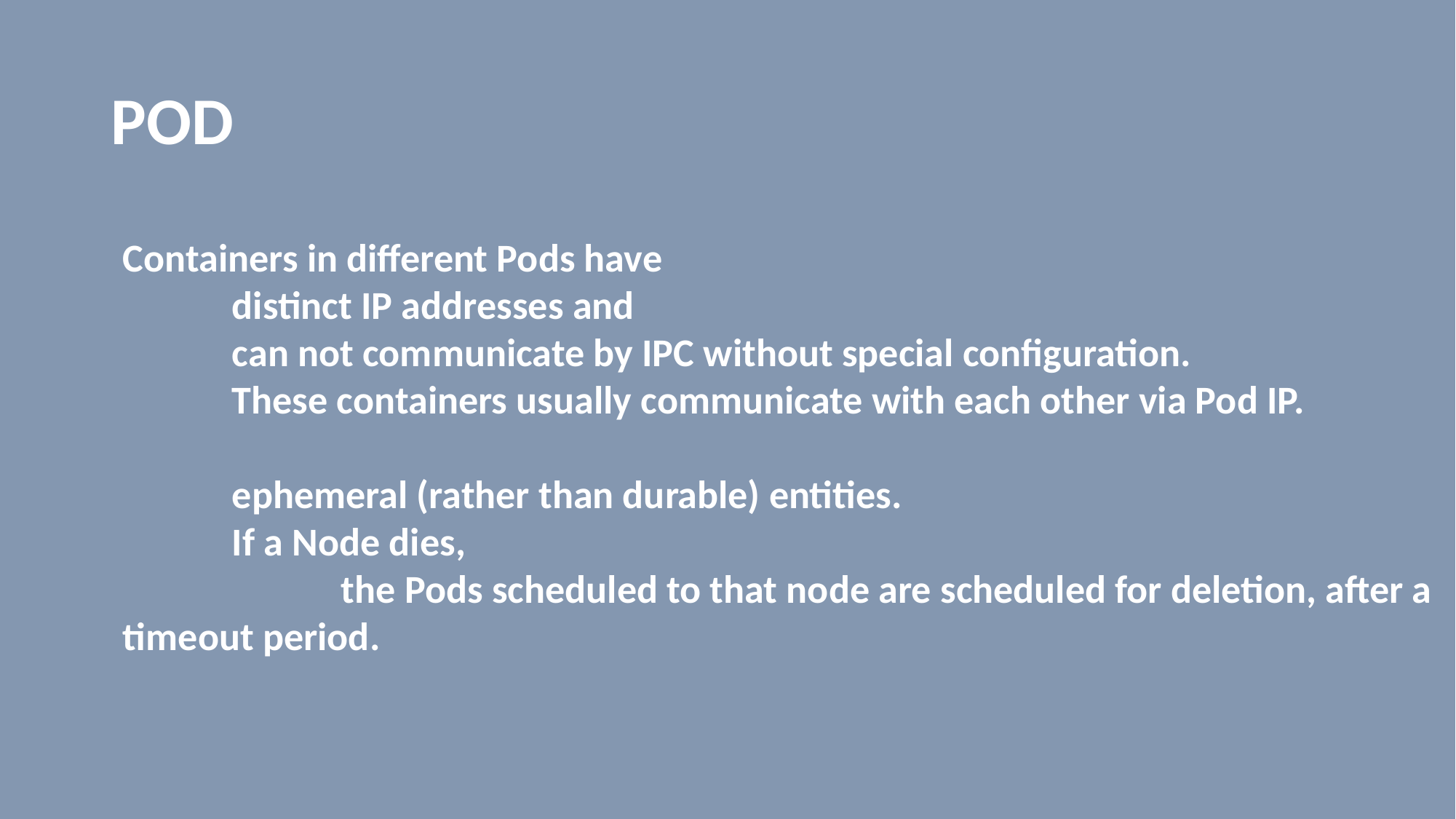

# POD
Containers in different Pods have
	distinct IP addresses and
	can not communicate by IPC without special configuration.
	These containers usually communicate with each other via Pod IP.

	ephemeral (rather than durable) entities.
	If a Node dies,
		the Pods scheduled to that node are scheduled for deletion, after a timeout period.